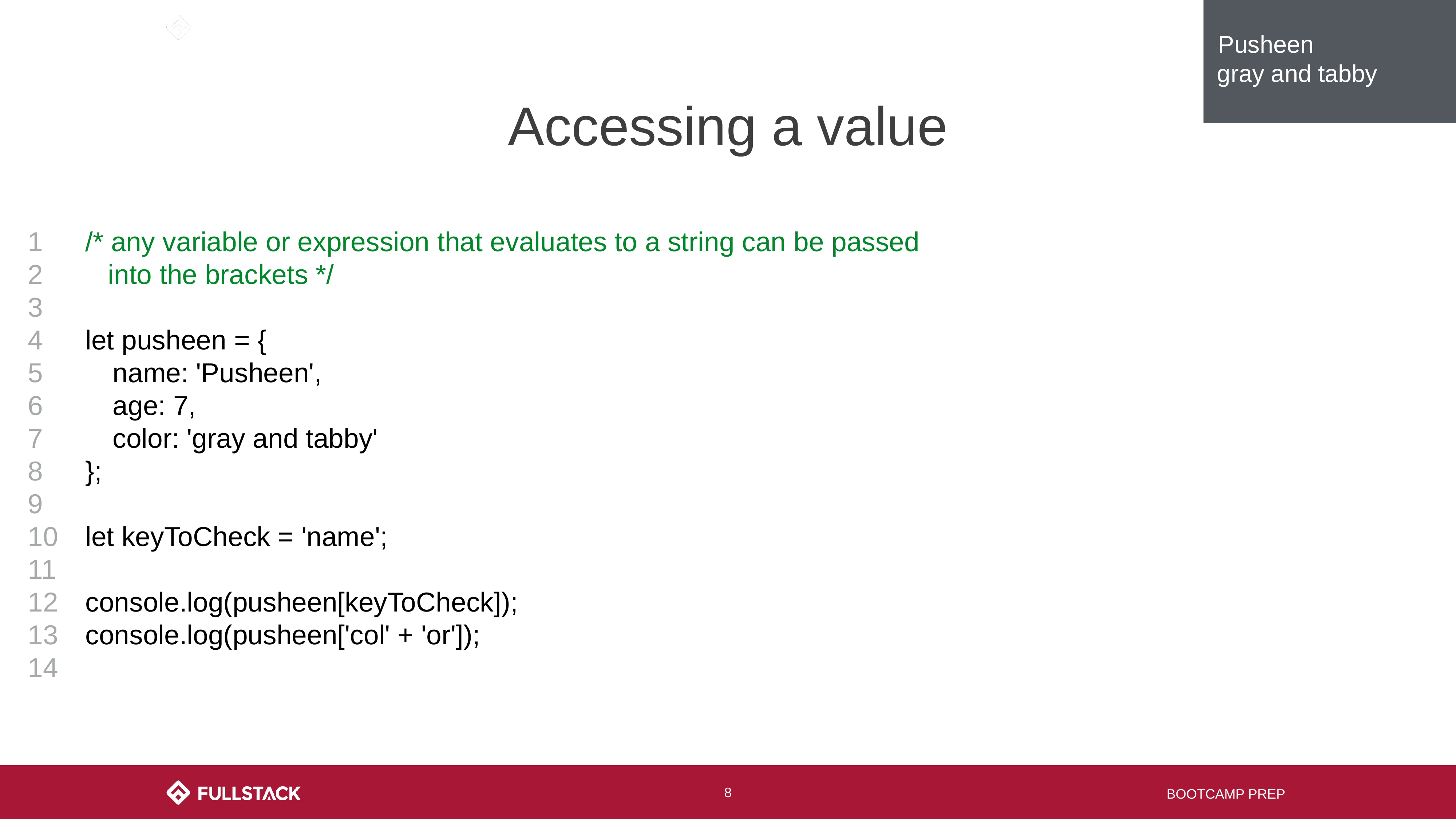

Pusheen
gray and tabby
# Accessing a value
1
2
3
4
5
6
7
8
9
10
11
12
13
14

/* any variable or expression that evaluates to a string can be passed
   into the brackets */

let pusheen = {
name: 'Pusheen',
age: 7,
color: 'gray and tabby'
};
let keyToCheck = 'name';
console.log(pusheen[keyToCheck]);
console.log(pusheen['col' + 'or']);
8
BOOTCAMP PREP